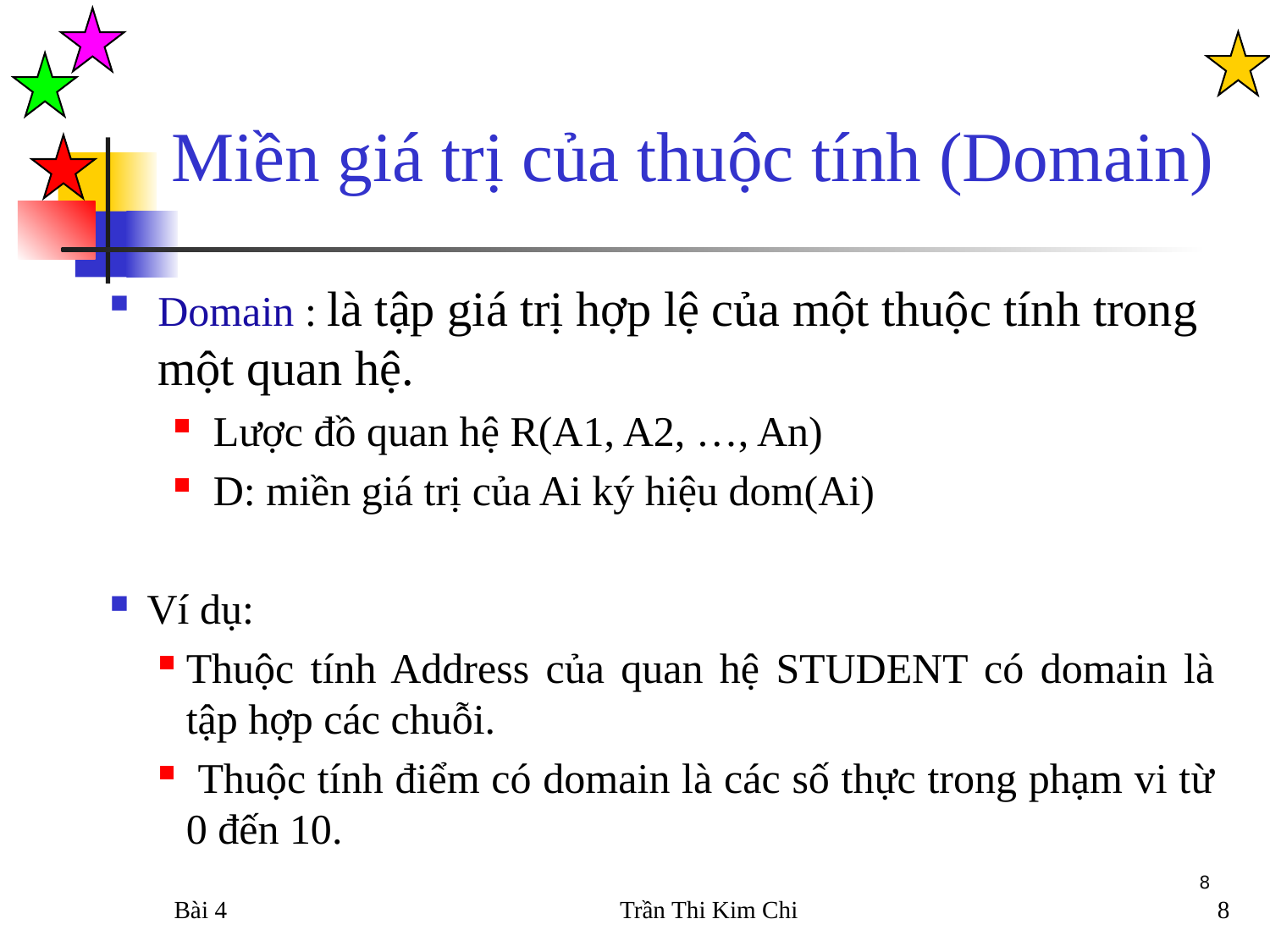

Miền giá trị của thuộc tính (Domain)
Domain : là tập giá trị hợp lệ của một thuộc tính trong một quan hệ.
Lược đồ quan hệ R(A1, A2, …, An)
D: miền giá trị của Ai ký hiệu dom(Ai)

Ví dụ:
Thuộc tính Address của quan hệ STUDENT có domain là tập hợp các chuỗi.
 Thuộc tính điểm có domain là các số thực trong phạm vi từ 0 đến 10.

8
Bài 4
Trần Thi Kim Chi
8